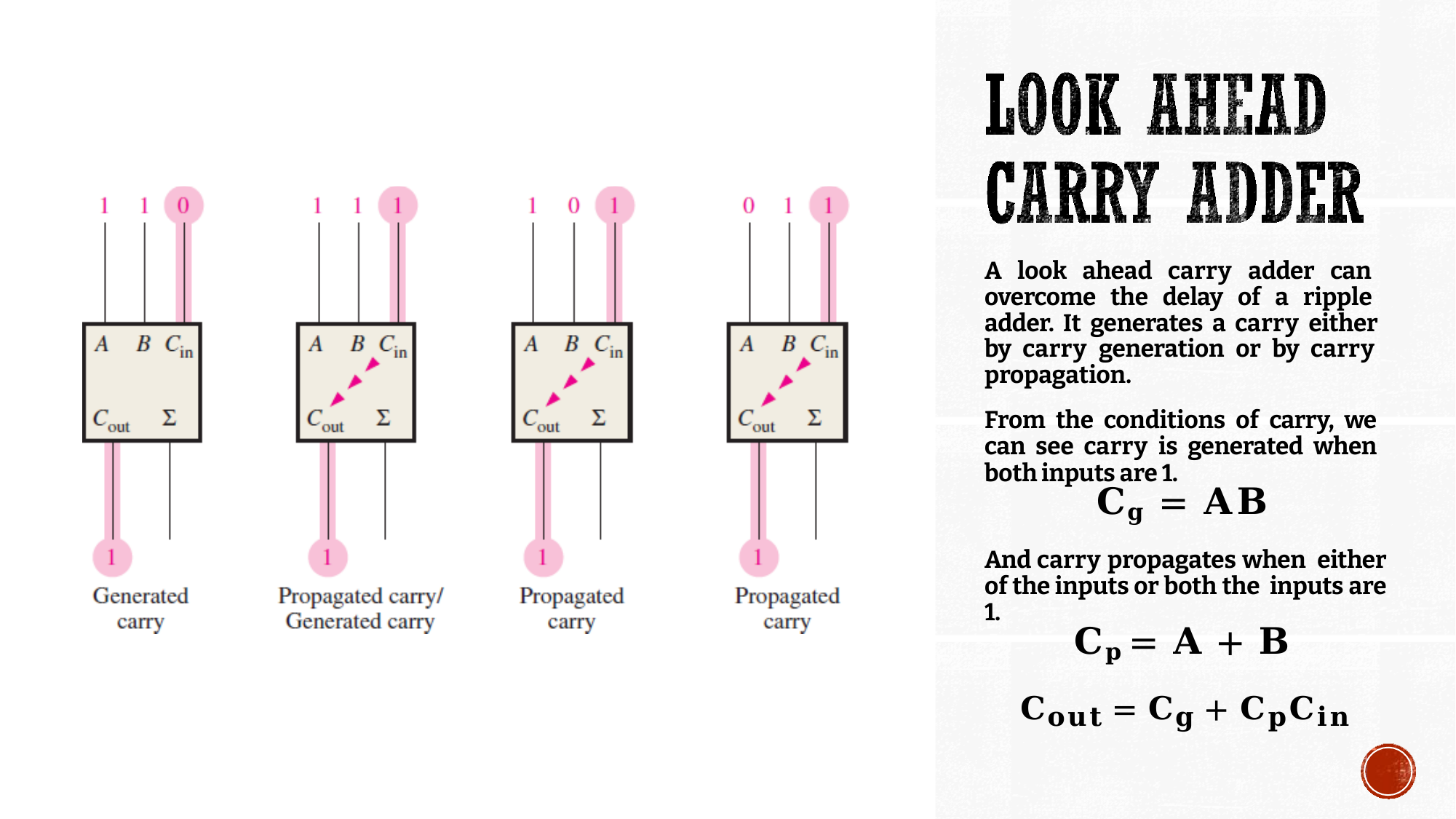

A look ahead carry adder can  overcome the delay of a ripple  adder. It generates a carry either  by carry generation or by carry  propagation.
From the conditions of carry, we  can see carry is generated when  both inputs are 1.
𝐂𝐠  = 𝐀𝐁
And carry propagates when  either of the inputs or both the  inputs are 1.
𝐂𝐩 = 𝐀 + 𝐁
𝐂𝐨𝐮𝐭 = 𝐂𝐠 + 𝐂𝐩𝐂𝐢𝐧